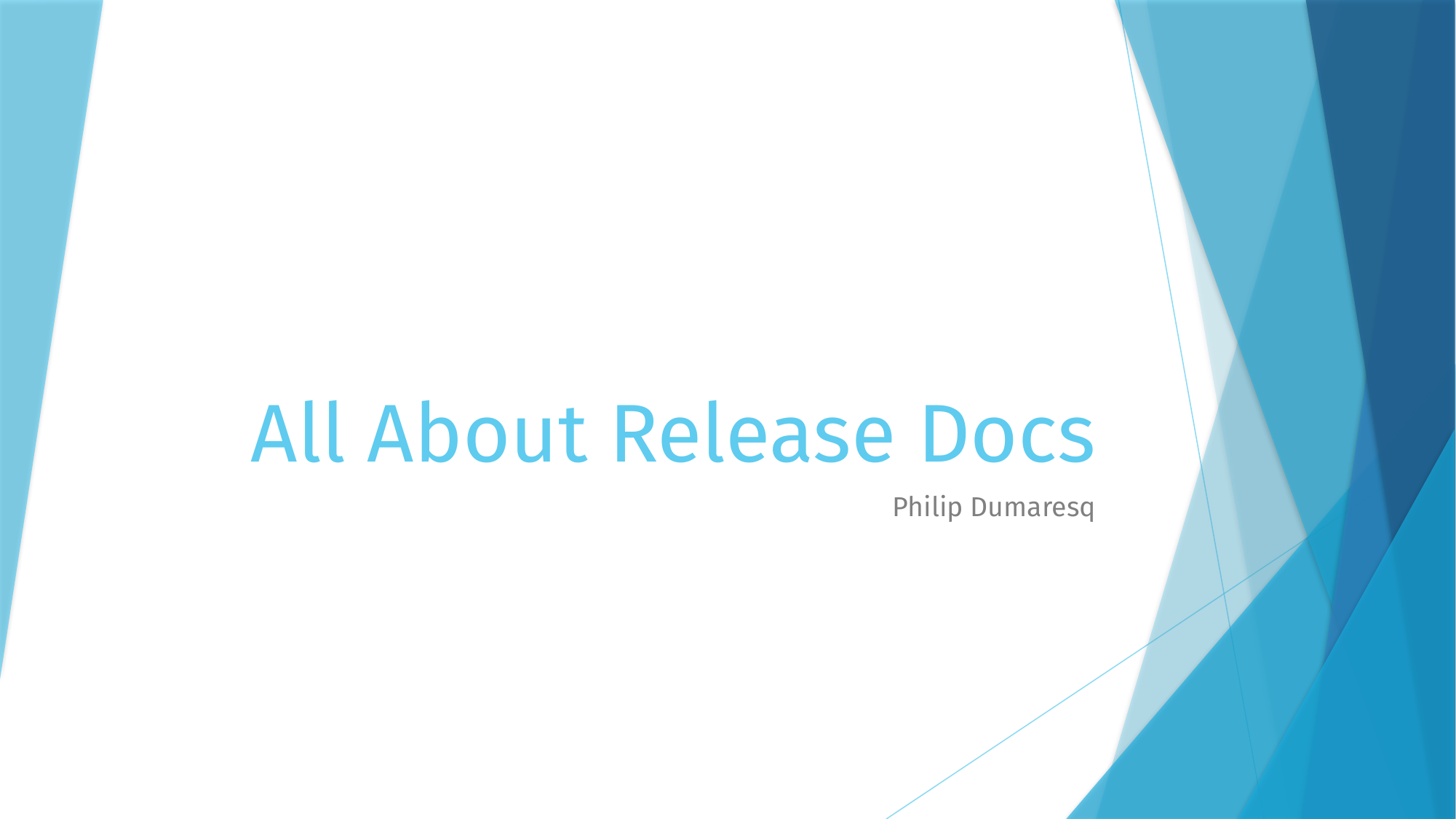

# All About Release Docs
Philip Dumaresq